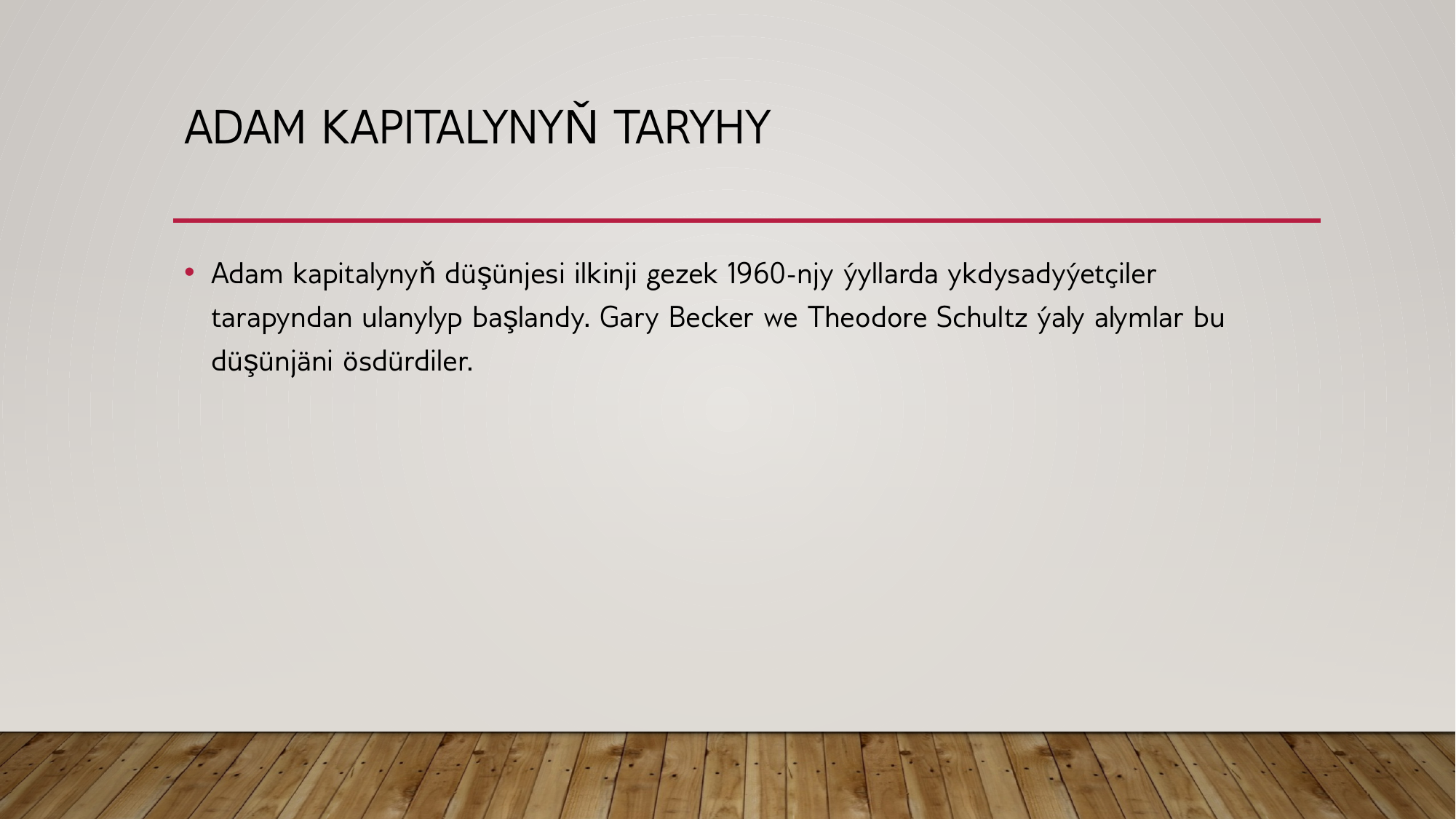

# ADAM KAPITALYNYŇ TARYHY
Adam kapitalynyň düşünjesi ilkinji gezek 1960-njy ýyllarda ykdysadyýetçiler tarapyndan ulanylyp başlandy. Gary Becker we Theodore Schultz ýaly alymlar bu düşünjäni ösdürdiler.